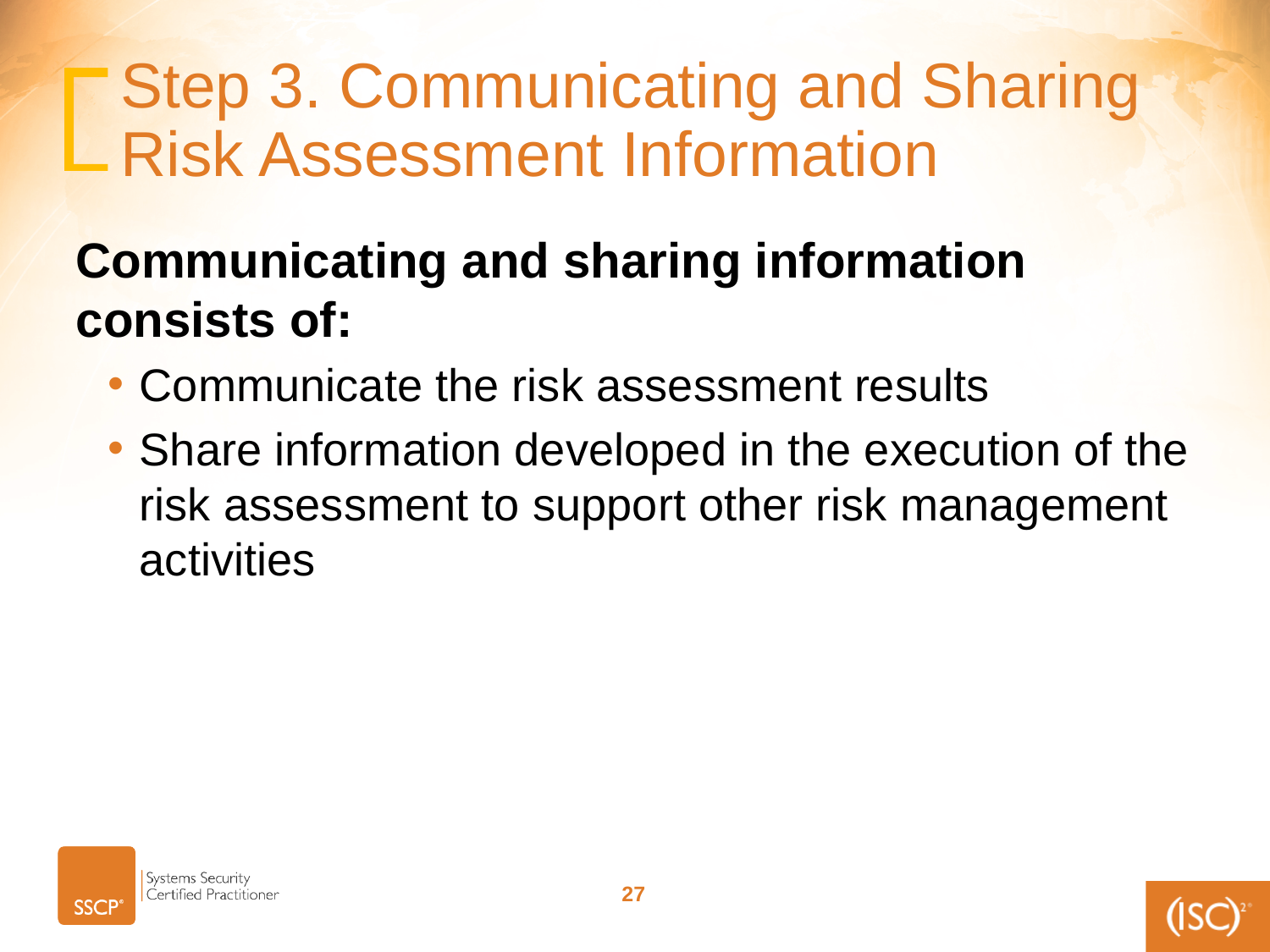

# Step 3. Communicating and Sharing Risk Assessment Information
Communicating and sharing information consists of:
Communicate the risk assessment results
Share information developed in the execution of the risk assessment to support other risk management activities